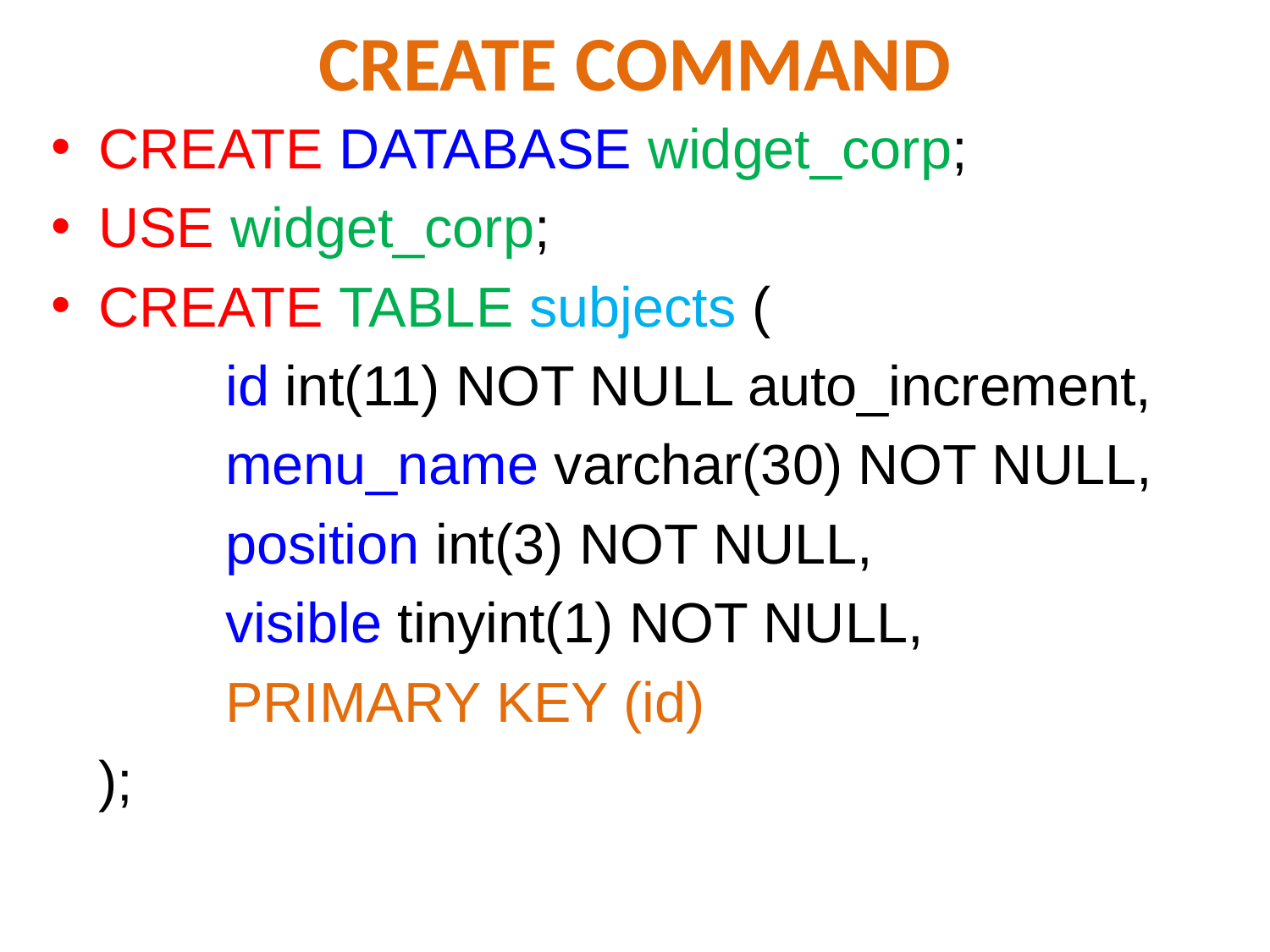

# CREATE COMMAND
CREATE DATABASE widget_corp;
USE widget_corp;
CREATE TABLE subjects (
		id int(11) NOT NULL auto_increment,
		menu_name varchar(30) NOT NULL,
		position int(3) NOT NULL,
		visible tinyint(1) NOT NULL,
		PRIMARY KEY (id)
	);